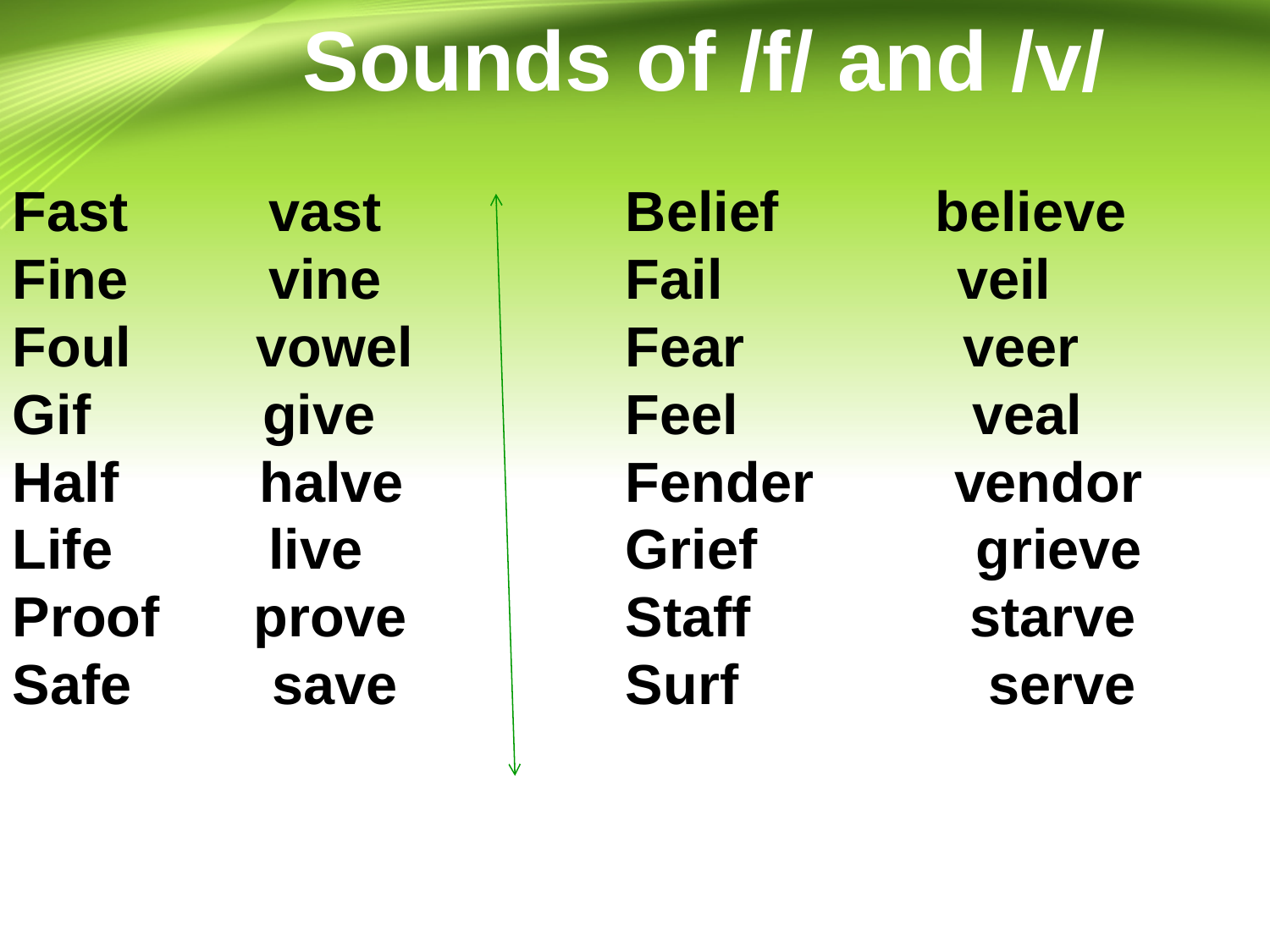

Sounds of /f/ and /v/
         Belief          believe
         Fail               veil
         Fear              veer
         Feel               veal
         Fender         vendor
         Grief              grieve
         Staff              starve
         Surf                serve
Fast         vast
Fine         vine
Foul        vowel
Gif           give
Half         halve
Life          live
Proof      prove
Safe         save